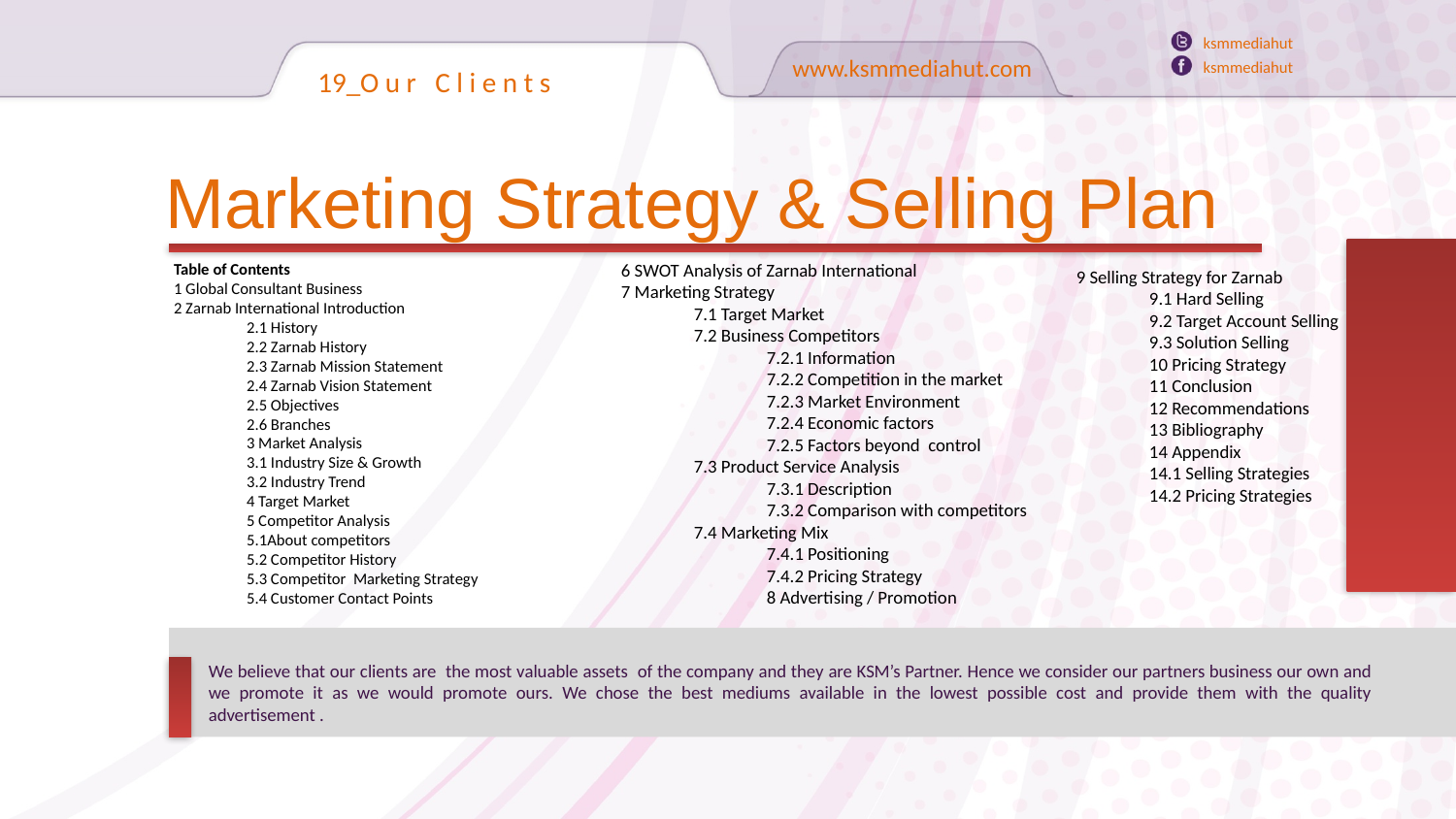

ksmmediahut
ksmmediahut
www.ksmmediahut.com
19_O u r   C l i e n t s
Marketing Strategy & Selling Plan

Table of Contents
1 Global Consultant Business
2 Zarnab International Introduction
2.1 History
2.2 Zarnab History
2.3 Zarnab Mission Statement
2.4 Zarnab Vision Statement
2.5 Objectives
2.6 Branches
3 Market Analysis
3.1 Industry Size & Growth
3.2 Industry Trend
4 Target Market
5 Competitor Analysis
5.1About competitors
5.2 Competitor History
5.3 Competitor  Marketing Strategy
5.4 Customer Contact Points

6 SWOT Analysis of Zarnab International
7 Marketing Strategy
7.1 Target Market
7.2 Business Competitors
7.2.1 Information
7.2.2 Competition in the market
7.2.3 Market Environment
7.2.4 Economic factors
7.2.5 Factors beyond  control
7.3 Product Service Analysis
7.3.1 Description
7.3.2 Comparison with competitors
7.4 Marketing Mix
7.4.1 Positioning
7.4.2 Pricing Strategy
8 Advertising / Promotion
9 Selling Strategy for Zarnab
9.1 Hard Selling
9.2 Target Account Selling
9.3 Solution Selling
10 Pricing Strategy
11 Conclusion
12 Recommendations
13 Bibliography
14 Appendix
14.1 Selling Strategies
14.2 Pricing Strategies

We believe that our clients are  the most valuable assets  of the company and they are KSM’s Partner. Hence we consider our partners business our own and we promote it as we would promote ours. We chose the best mediums available in the lowest possible cost and provide them with the quality advertisement .